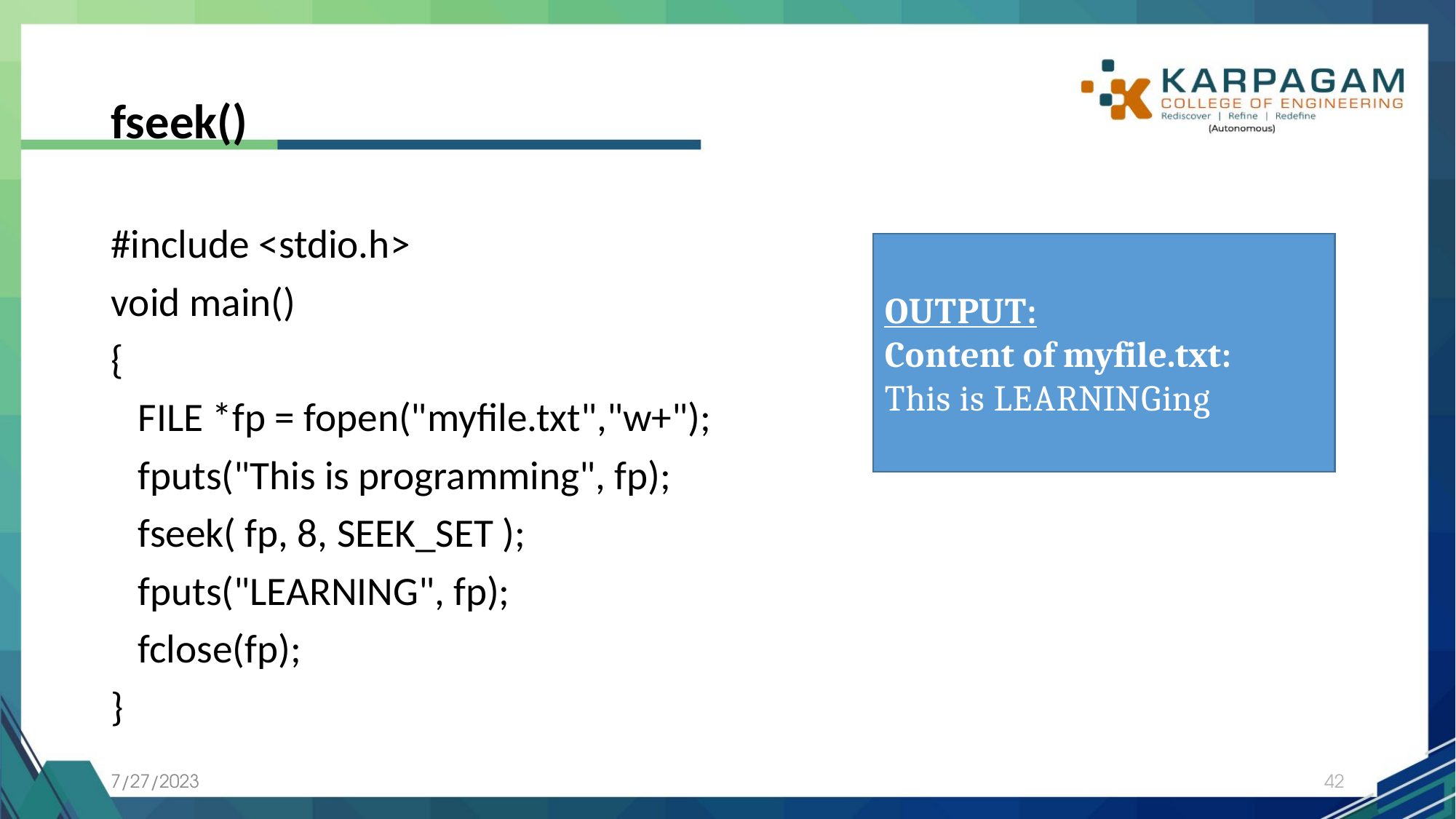

# fseek()
#include <stdio.h>
void main()
{
   FILE *fp = fopen("myfile.txt","w+");
   fputs("This is programming", fp);
   fseek( fp, 8, SEEK_SET );
   fputs("LEARNING", fp);
   fclose(fp);
}
OUTPUT:
Content of myfile.txt:
This is LEARNINGing
7/27/2023
42